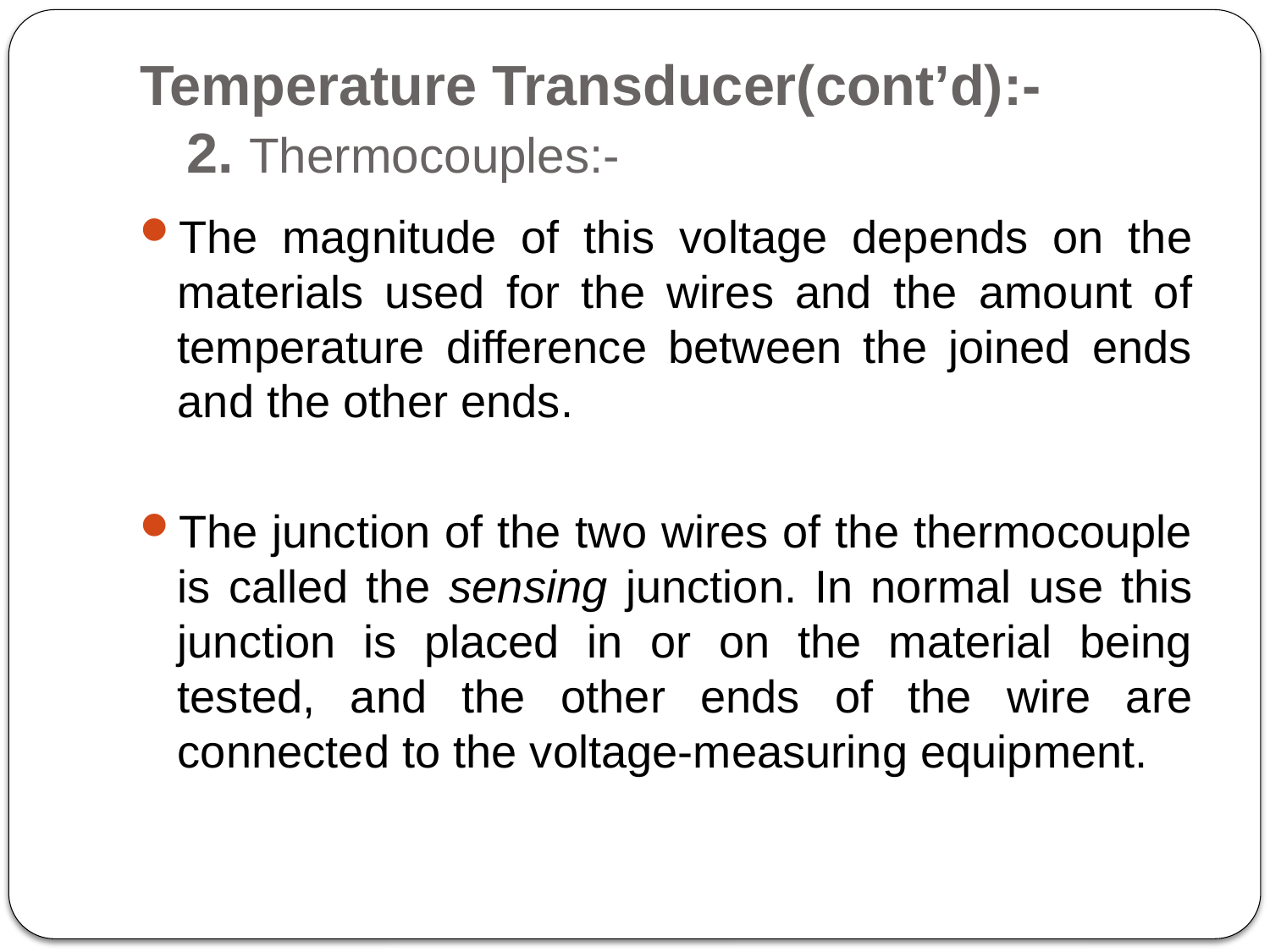

# Temperature Transducer(cont’d):- 2. Thermocouples:-
The magnitude of this voltage depends on the materials used for the wires and the amount of temperature difference between the joined ends and the other ends.

The junction of the two wires of the thermocouple is called the sensing junction. In normal use this junction is placed in or on the material being tested, and the other ends of the wire are connected to the voltage-measuring equipment.